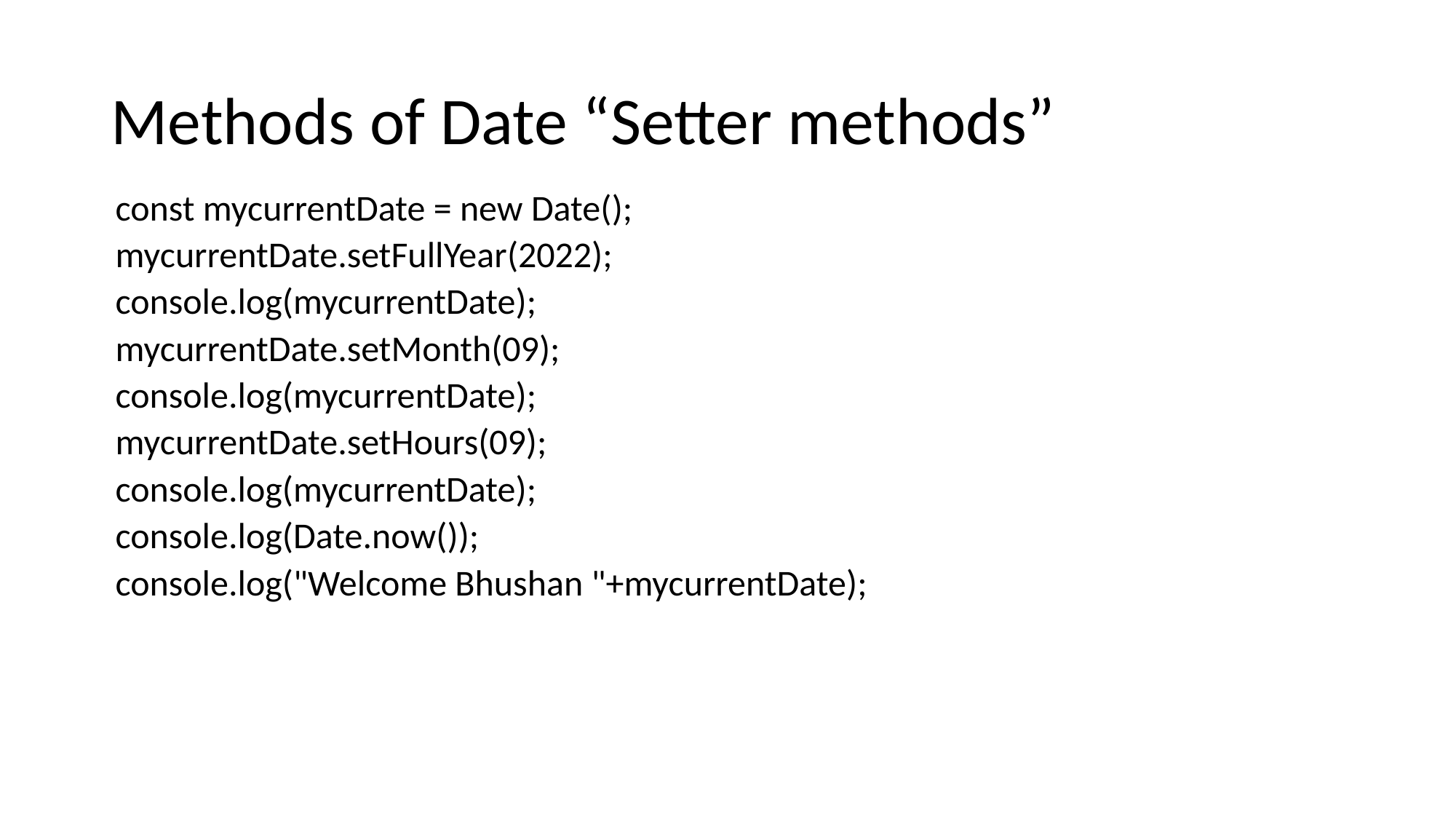

# Methods of Date “Setter methods”
const mycurrentDate = new Date();
mycurrentDate.setFullYear(2022);
console.log(mycurrentDate);
mycurrentDate.setMonth(09);
console.log(mycurrentDate);
mycurrentDate.setHours(09);
console.log(mycurrentDate);
console.log(Date.now());
console.log("Welcome Bhushan "+mycurrentDate);